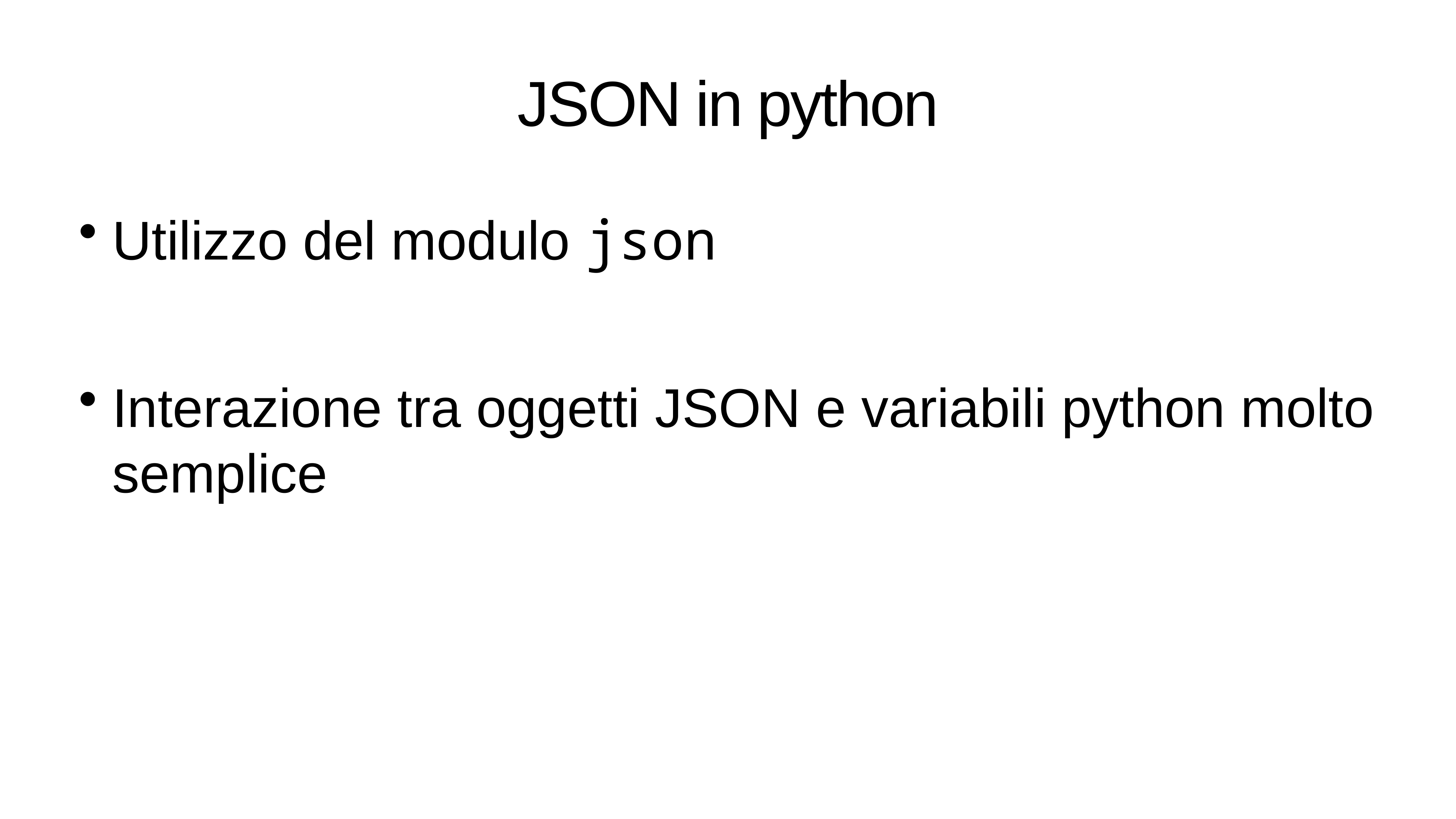

# JSON in python
Utilizzo del modulo json

Interazione tra oggetti JSON e variabili python molto semplice